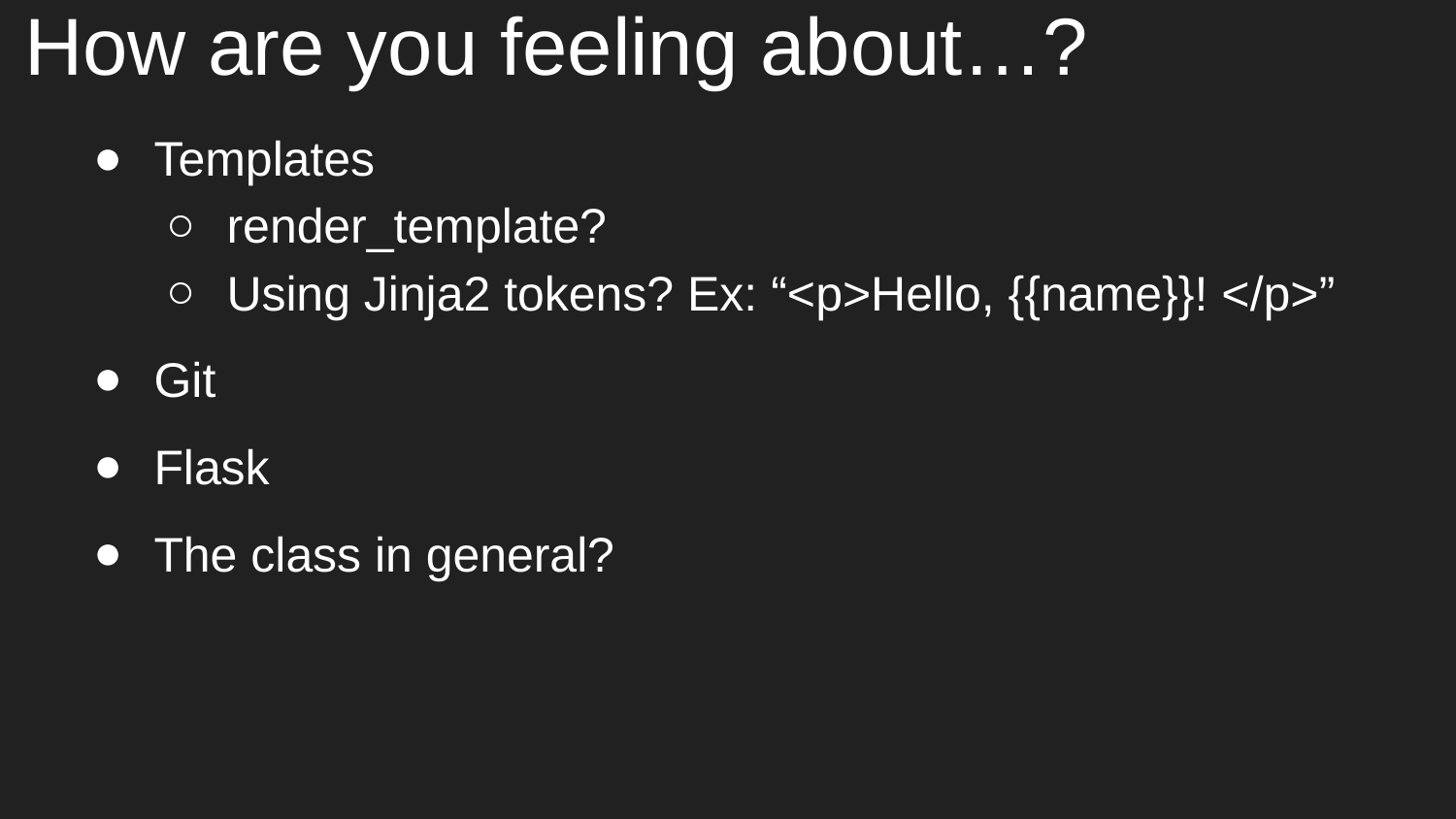

# How are you feeling about…?
Templates
render_template?
Using Jinja2 tokens? Ex: “<p>Hello, {{name}}! </p>”
Git
Flask
The class in general?